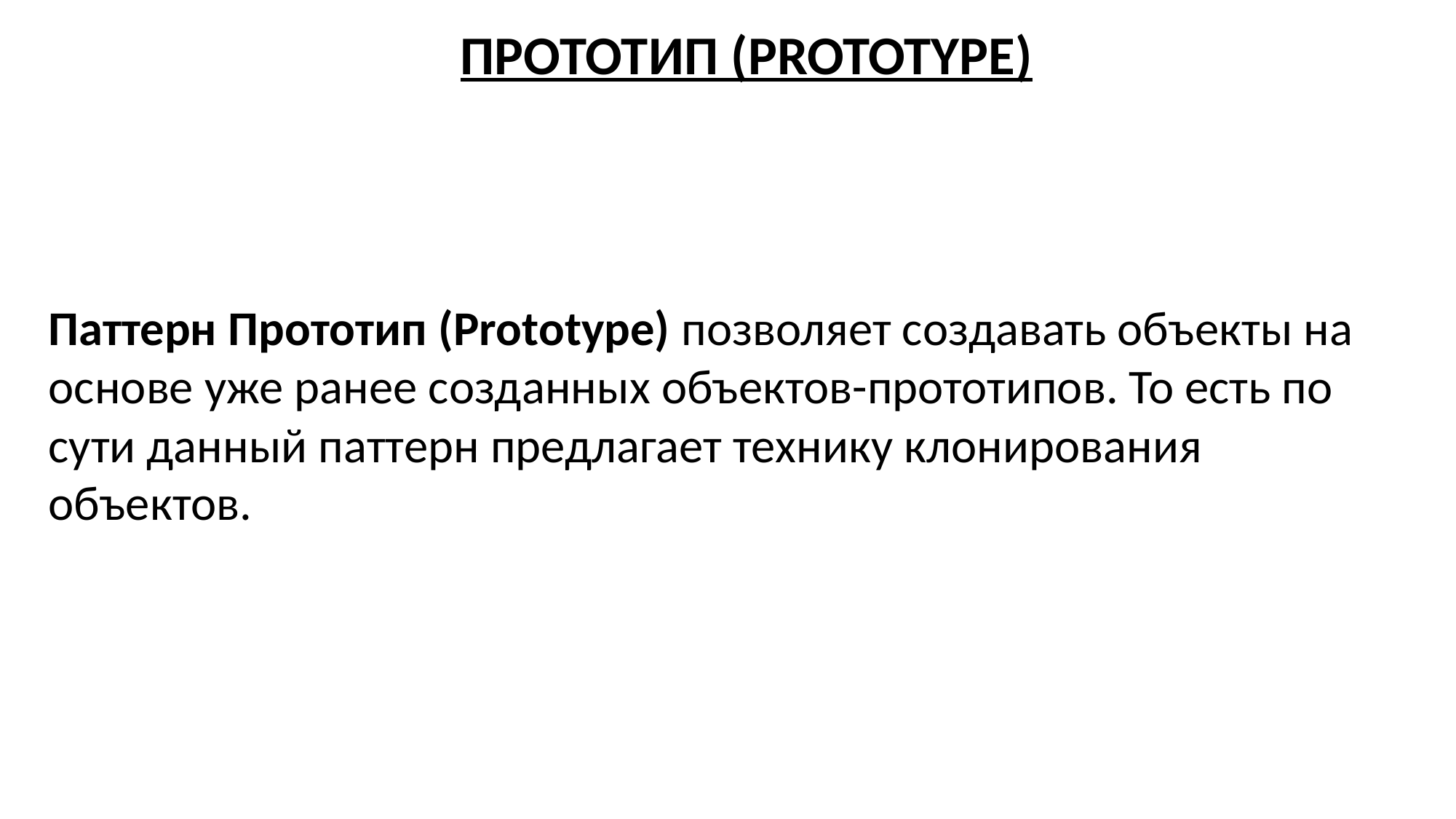

ПРОТОТИП (PROTOTYPE)
Паттерн Прототип (Prototype) позволяет создавать объекты на основе уже ранее созданных объектов-прототипов. То есть по сути данный паттерн предлагает технику клонирования объектов.